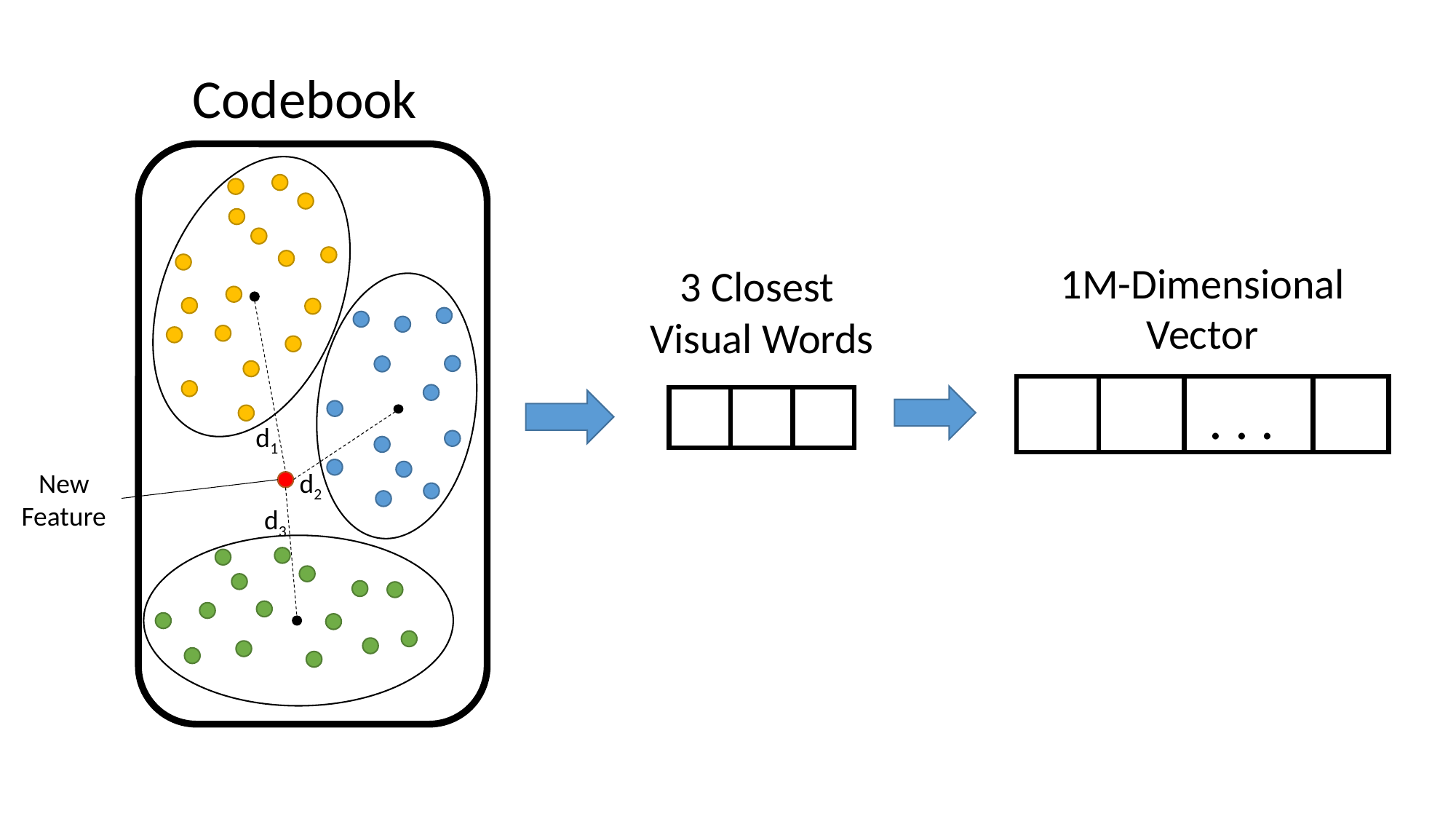

Codebook

1M-Dimensional Vector

3 Closest  Visual Words

. . .

d1

New Feature
d2

d3